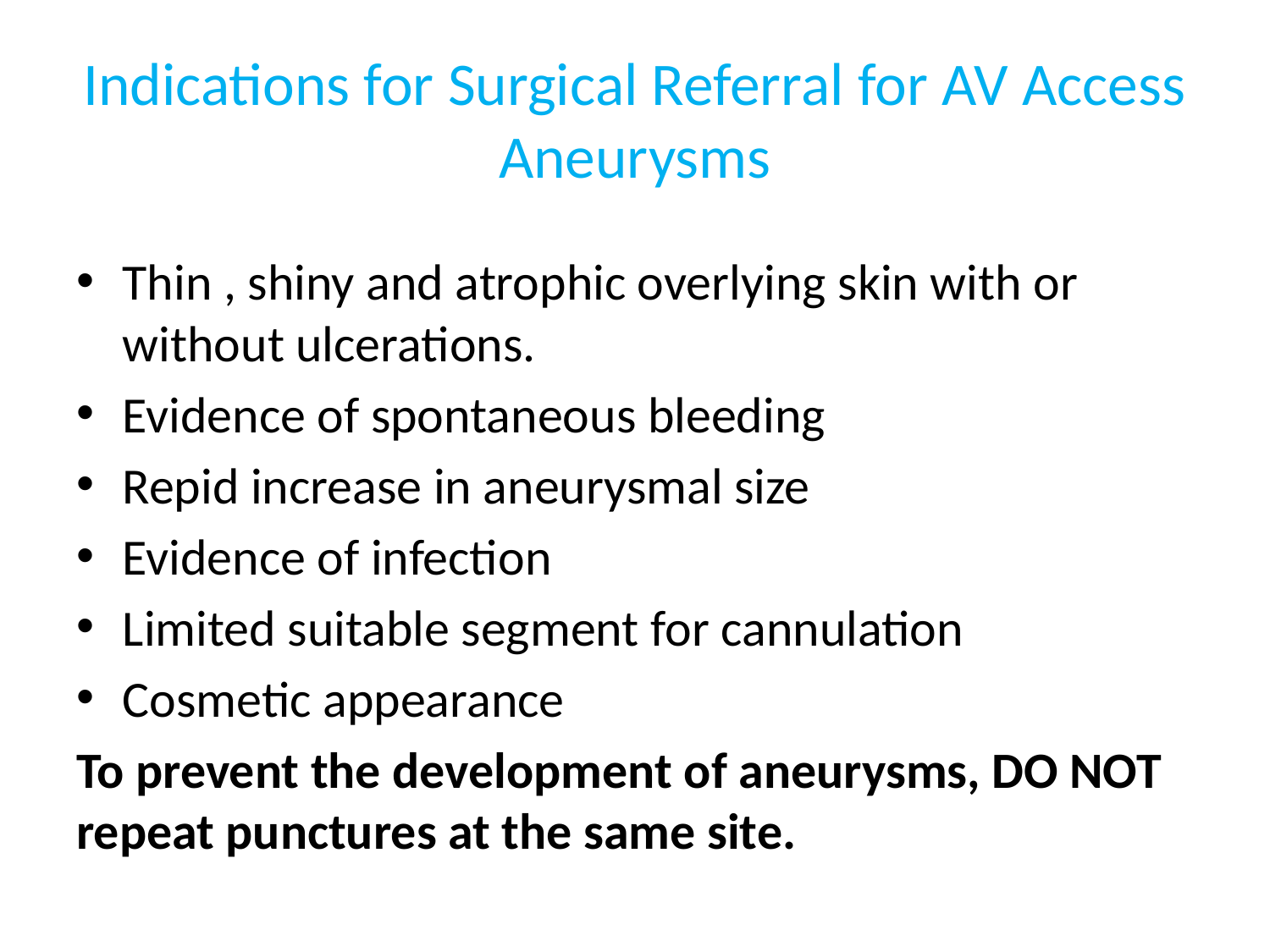

# Indications for Surgical Referral for AV Access Aneurysms
Thin , shiny and atrophic overlying skin with or without ulcerations.
Evidence of spontaneous bleeding
Repid increase in aneurysmal size
Evidence of infection
Limited suitable segment for cannulation
Cosmetic appearance
To prevent the development of aneurysms, DO NOT repeat punctures at the same site.